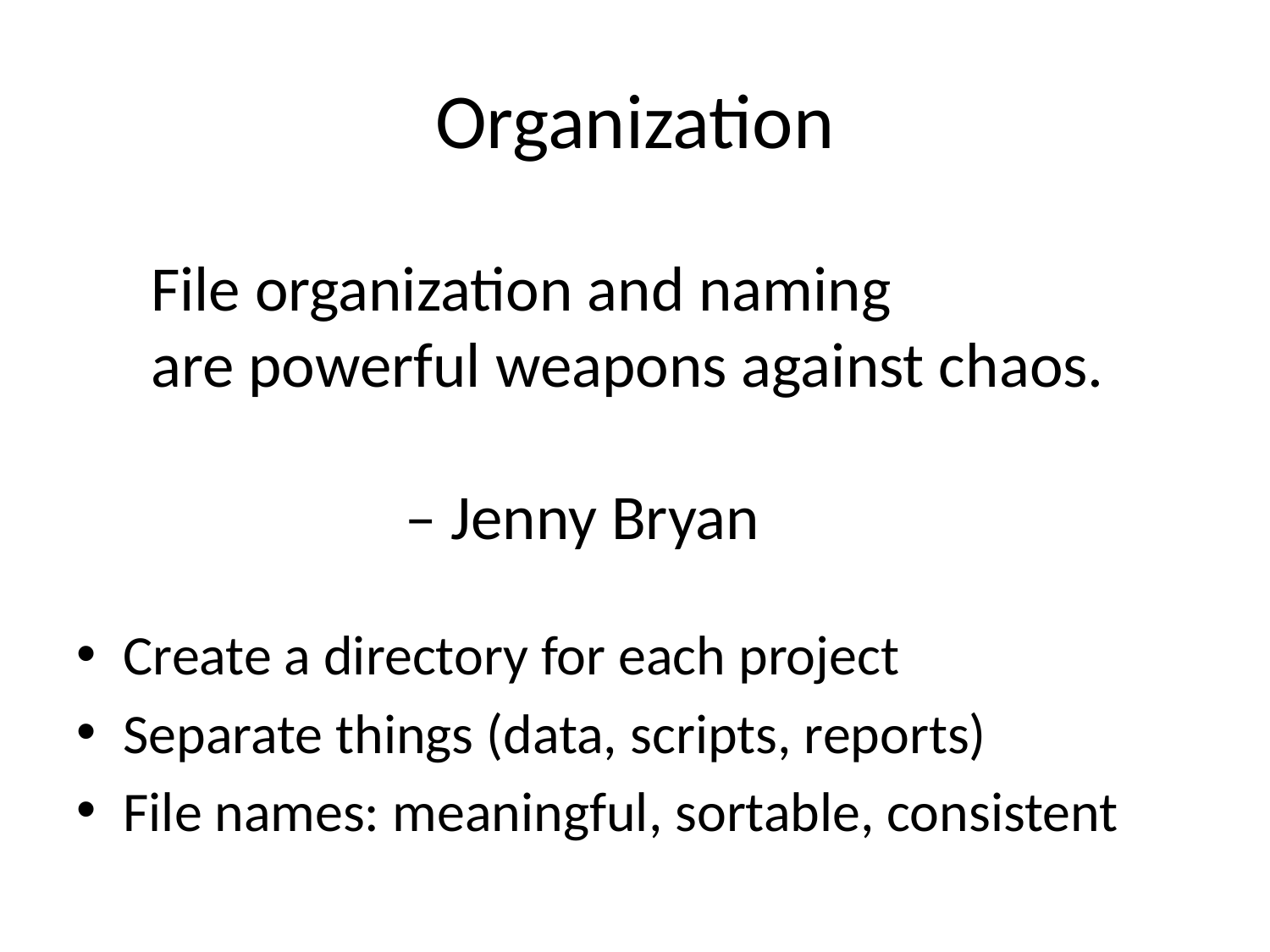

# Organization

Create a directory for each project
Separate things (data, scripts, reports)
File names: meaningful, sortable, consistent
File organization and naming
are powerful weapons against chaos.
									– Jenny Bryan